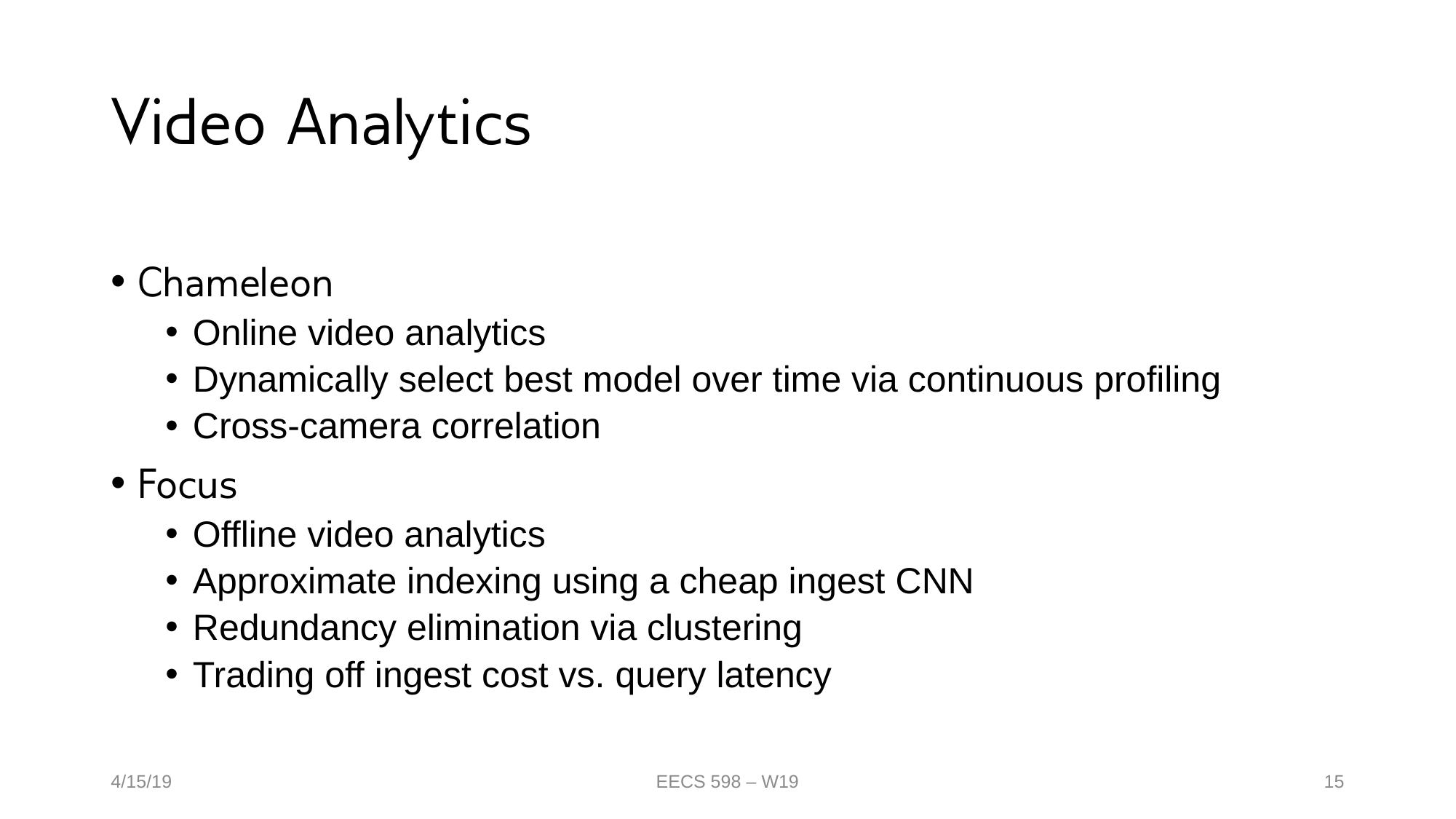

# Video Analytics
Chameleon
Online video analytics
Dynamically select best model over time via continuous profiling
Cross-camera correlation
Focus
Offline video analytics
Approximate indexing using a cheap ingest CNN
Redundancy elimination via clustering
Trading off ingest cost vs. query latency
4/15/19
EECS 598 – W19
15